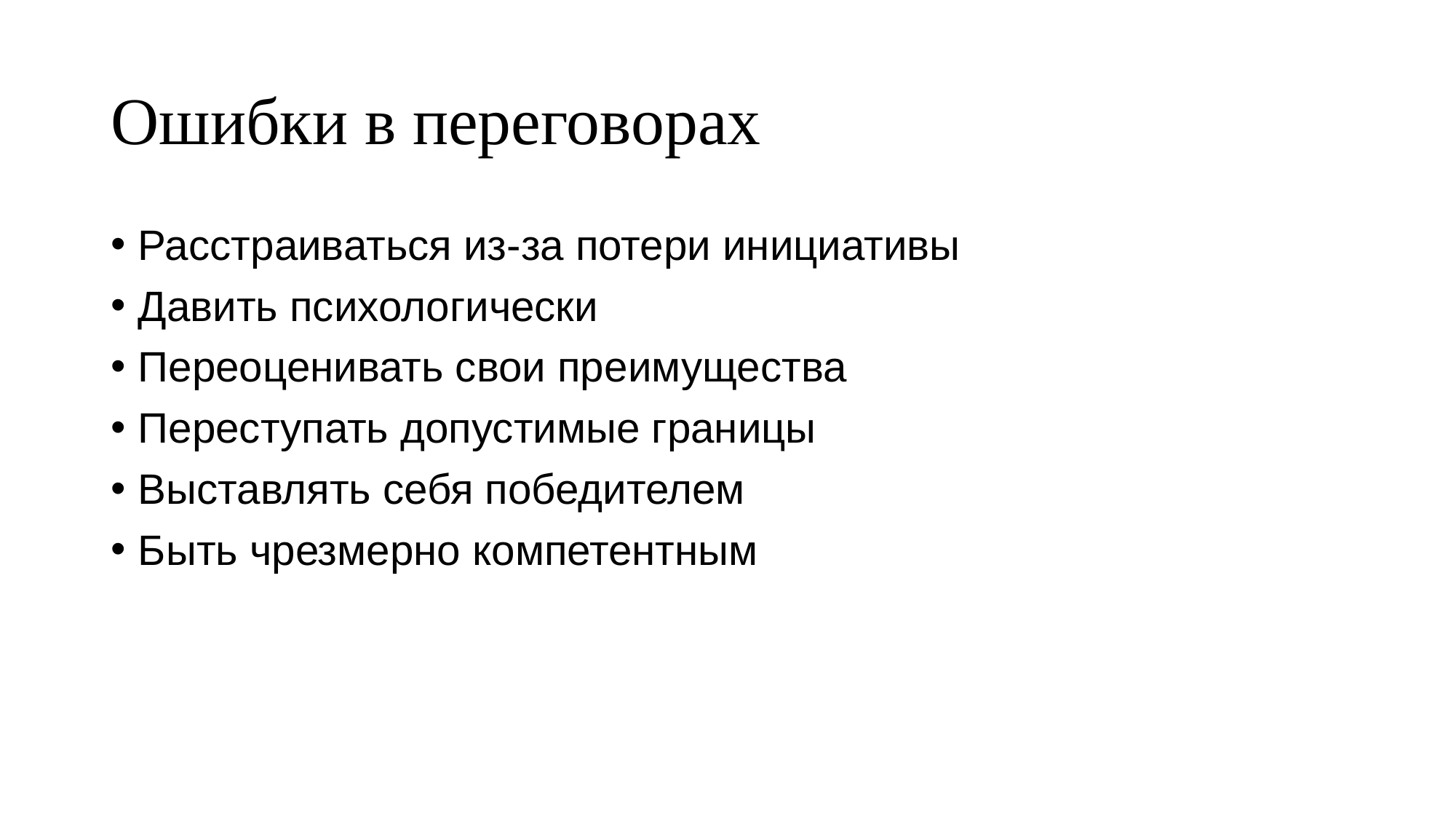

# Ошибки в переговорах
Расстраиваться из-за потери инициативы
Давить психологически
Переоценивать свои преимущества
Переступать допустимые границы
Выставлять себя победителем
Быть чрезмерно компетентным